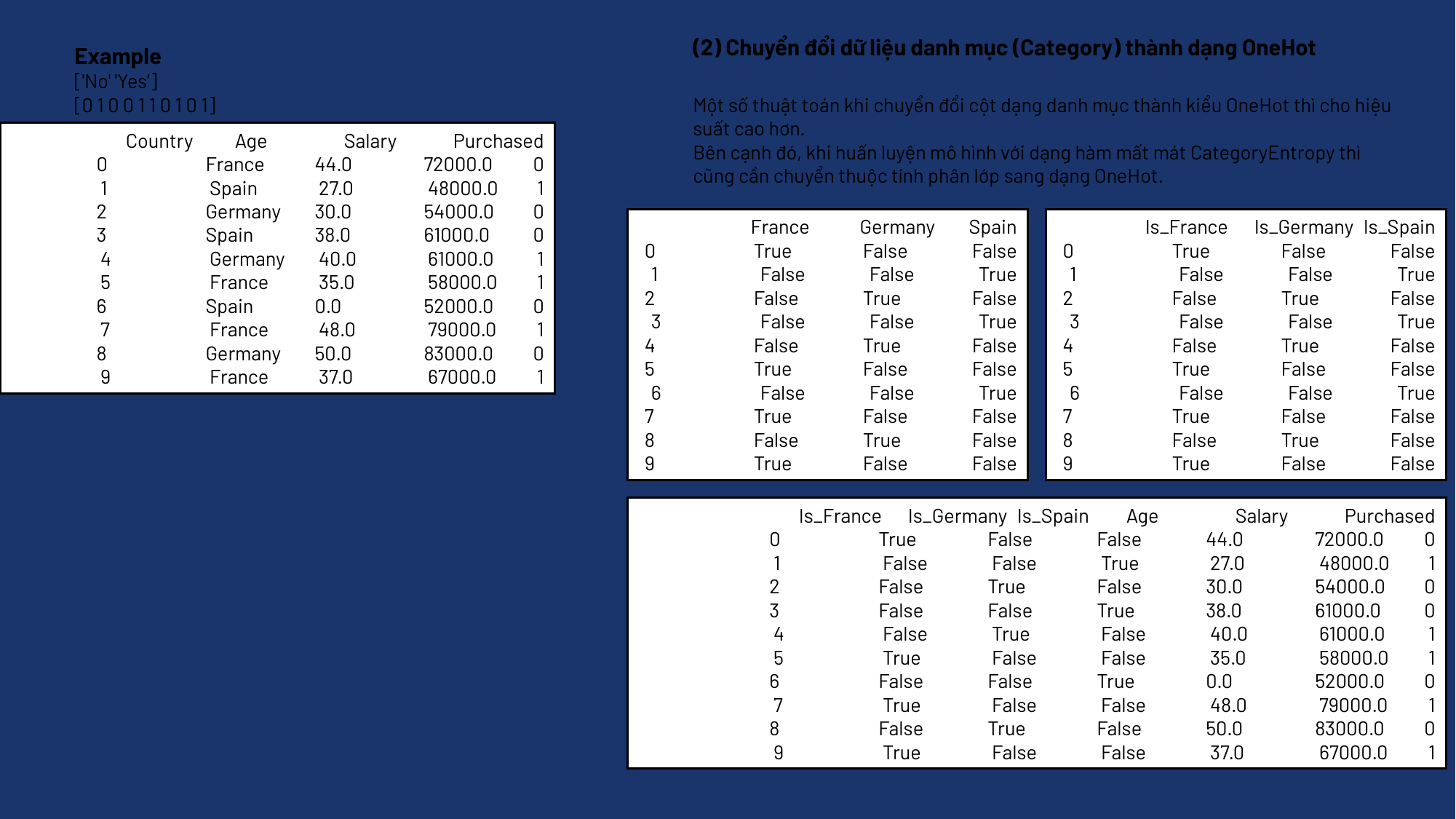

(2) Chuyển đổi dữ liệu danh mục (Category) thành dạng OneHot

Một số thuật toán khi chuyển đổi cột dạng danh mục thành kiểu OneHot thì cho hiệu suất cao hơn.
Bên cạnh đó, khi huấn luyện mô hình với dạng hàm mất mát CategoryEntropy thì cũng cần chuyển thuộc tính phân lớp sang dạng OneHot.
Example
['No' 'Yes’]
[0 1 0 0 1 1 0 1 0 1]
	Country	Age	Salary	Purchased
0	France	44.0	72000.0	0
1	Spain	27.0	48000.0	1
2	Germany	30.0	54000.0	0
3	Spain	38.0	61000.0	0
4	Germany	40.0	61000.0	1
5	France	35.0	58000.0	1
6	Spain	0.0	52000.0	0
7	France	48.0	79000.0	1
8	Germany	50.0	83000.0	0
9	France	37.0	67000.0	1
	France	Germany	Spain
0	True	False	False
1	False	False	True
2	False	True	False
3	False	False	True
4	False	True	False
5	True	False	False
6	False	False	True
7	True	False	False
8	False	True	False
9	True	False	False
Is_France	Is_Germany	Is_Spain
0	True	False	False
1	False	False	True
2	False	True	False
3	False	False	True
4	False	True	False
5	True	False	False
6	False	False	True
7	True	False	False
8	False	True	False
9	True	False	False
	Is_France	Is_Germany	Is_Spain	Age	Salary	Purchased
0	True	False	False	44.0	72000.0	0
1	False	False	True	27.0	48000.0	1
2	False	True	False	30.0	54000.0	0
3	False	False	True	38.0	61000.0	0
4	False	True	False	40.0	61000.0	1
5	True	False	False	35.0	58000.0	1
6	False	False	True	0.0	52000.0	0
7	True	False	False	48.0	79000.0	1
8	False	True	False	50.0	83000.0	0
9	True	False	False	37.0	67000.0	1